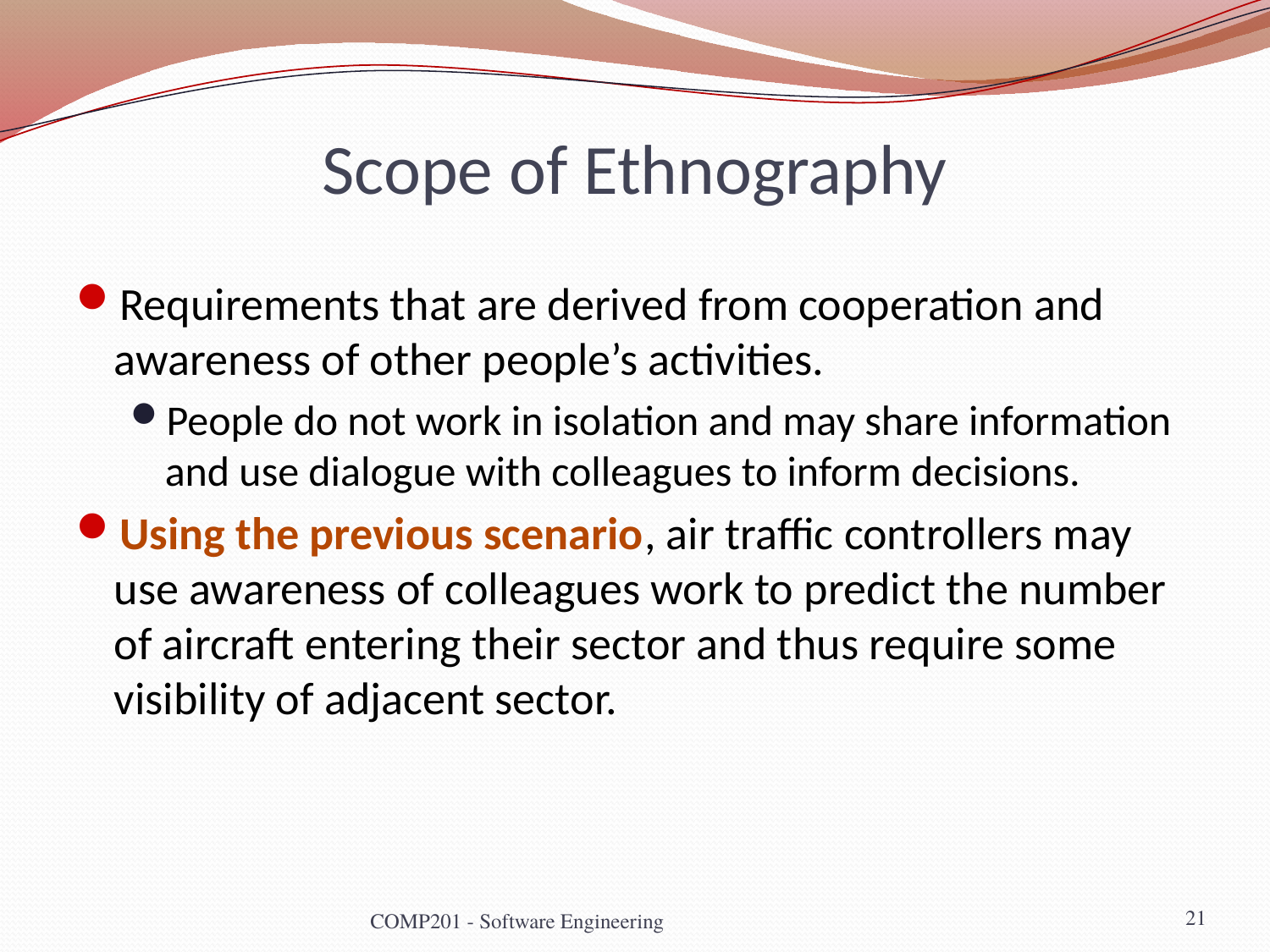

# Scope of Ethnography
Requirements that are derived from cooperation and awareness of other people’s activities.
People do not work in isolation and may share information and use dialogue with colleagues to inform decisions.
Using the previous scenario, air traffic controllers may use awareness of colleagues work to predict the number of aircraft entering their sector and thus require some visibility of adjacent sector.
COMP201 - Software Engineering
21